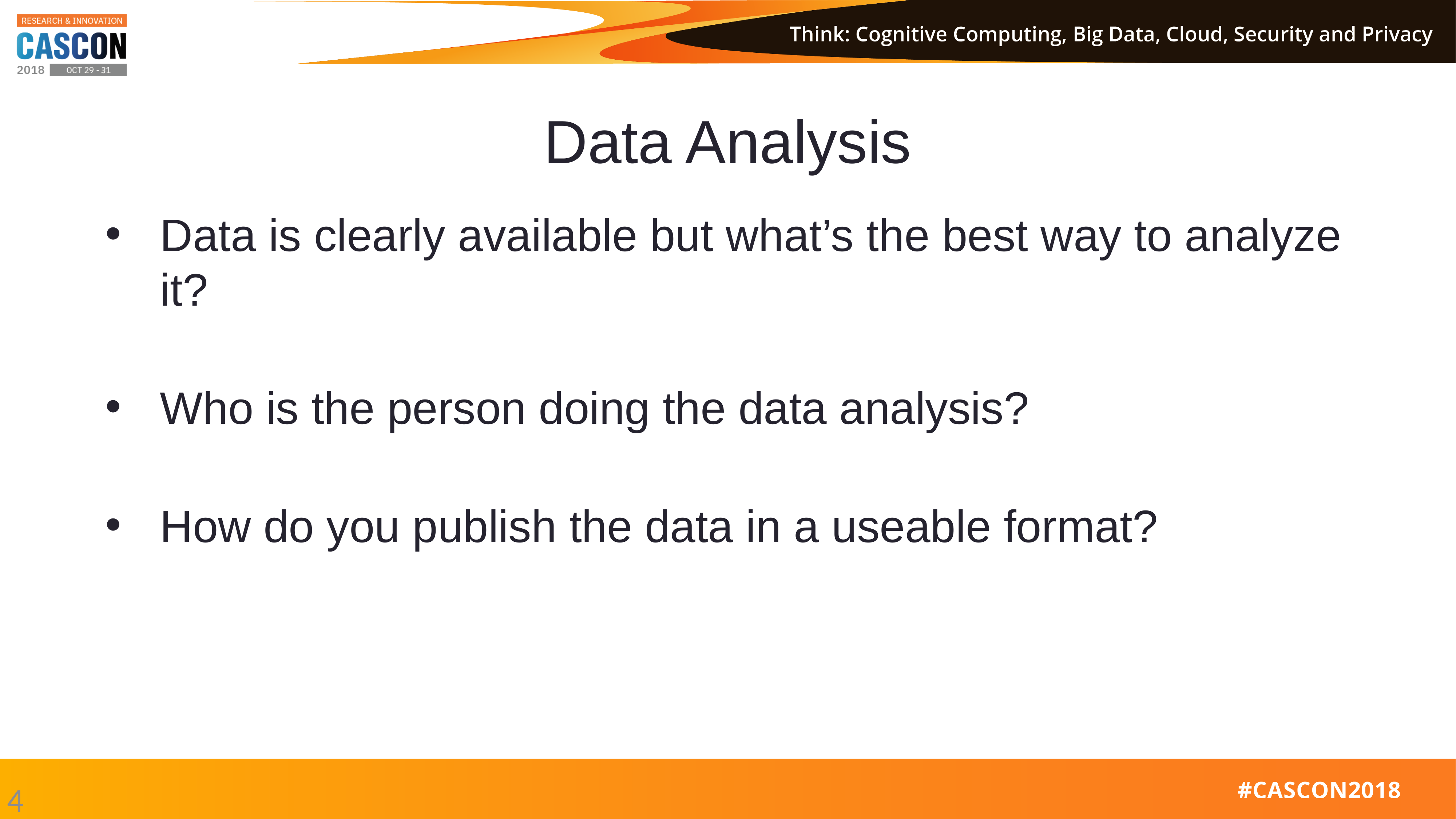

# Data Analysis
Data is clearly available but what’s the best way to analyze it?

Who is the person doing the data analysis?

How do you publish the data in a useable format?

4